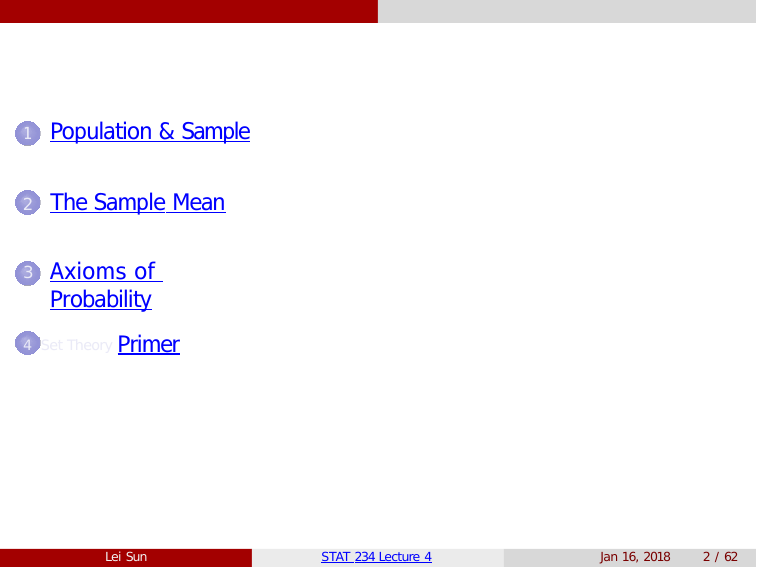

Population & Sample

The Sample Mean
Axioms of Probability

3
4     Set Theory Primer

Lei Sun
STAT 234 Lecture 4
Jan 16, 2018
2 / 62